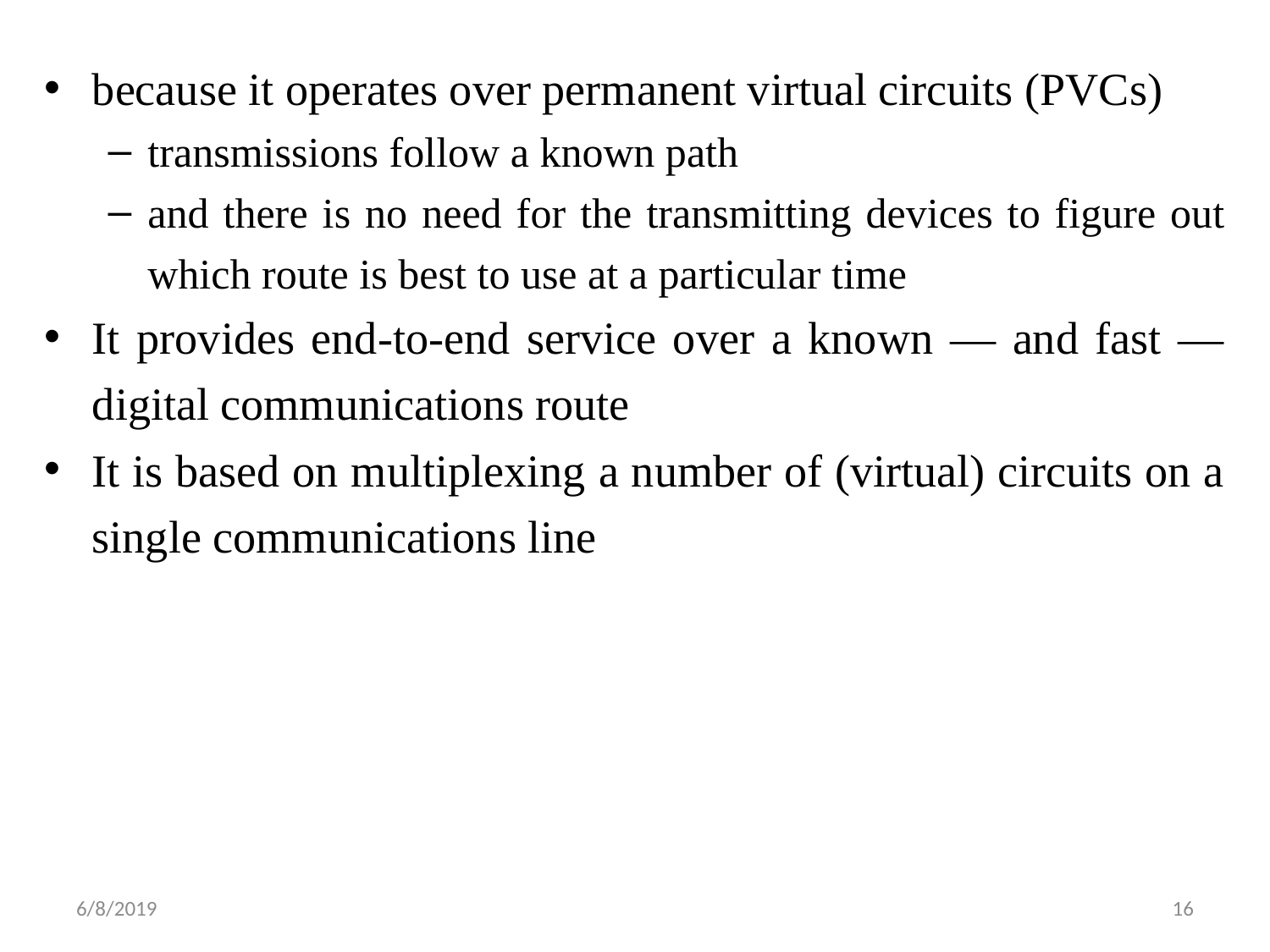

because it operates over permanent virtual circuits (PVCs)
transmissions follow a known path
and there is no need for the transmitting devices to figure out which route is best to use at a particular time
It provides end-to-end service over a known — and fast —digital communications route
It is based on multiplexing a number of (virtual) circuits on a single communications line

6/8/2019
16